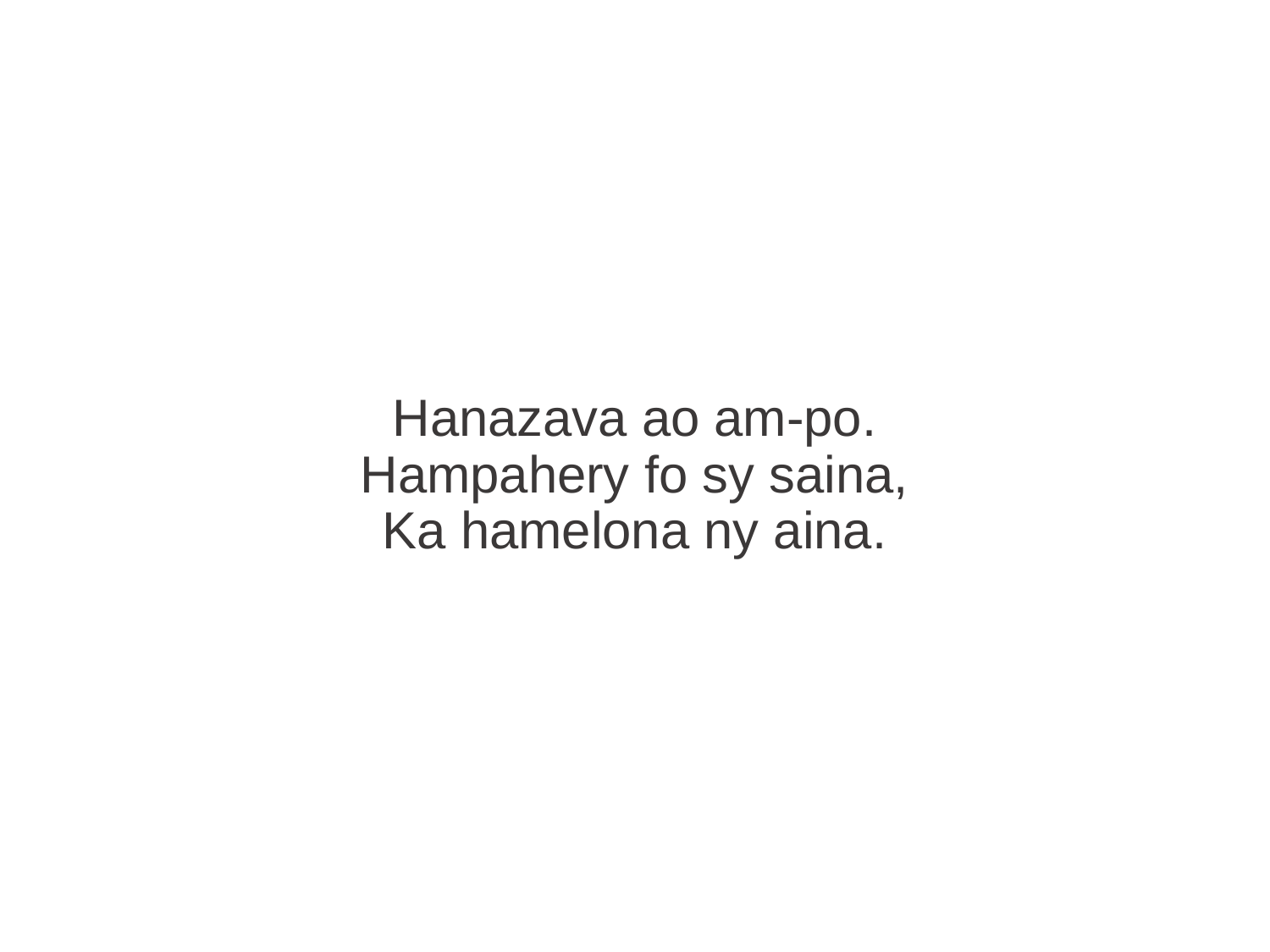

Hanazava ao am-po.
Hampahery fo sy saina,
Ka hamelona ny aina.